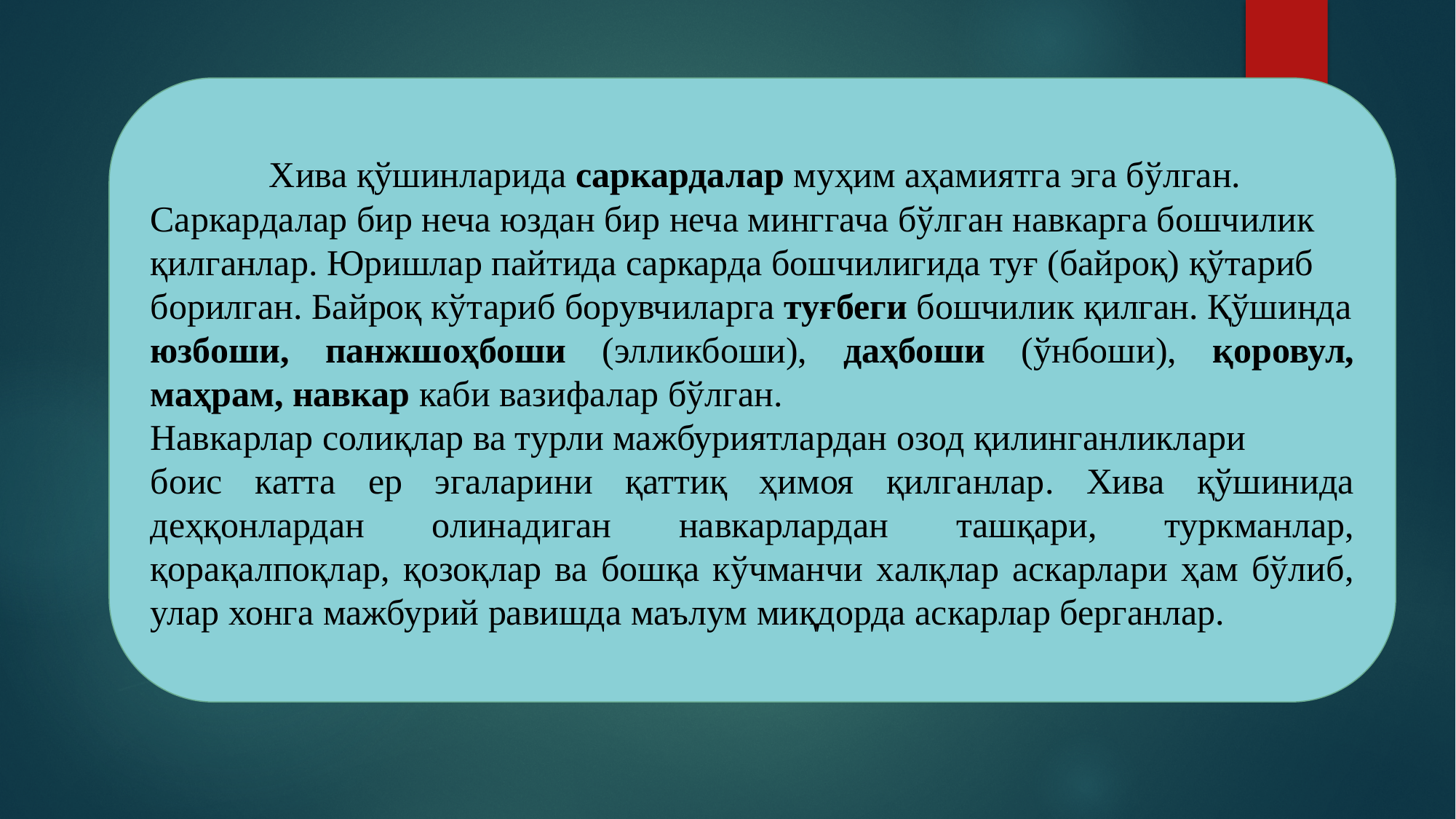

Хива қўшинларида саркардалар муҳим аҳамиятга эга бўлган.
Саркардалар бир неча юздан бир неча минггача бўлган навкарга бошчилик
қилганлар. Юришлар пайтида саркарда бошчилигида туғ (байроқ) қўтариб
борилган. Байроқ кўтариб борувчиларга туғбеги бошчилик қилган. Қўшинда
юзбоши, панжшоҳбоши (элликбоши), даҳбоши (ўнбоши), қоровул, маҳрам, навкар каби вазифалар бўлган.
Навкарлар солиқлар ва турли мажбуриятлардан озод қилинганликлари
боис катта ер эгаларини қаттиқ ҳимоя қилганлар. Хива қўшинида деҳқонлардан олинадиган навкарлардан ташқари, туркманлар, қорақалпоқлар, қозоқлар ва бошқа кўчманчи халқлар аскарлари ҳам бўлиб, улар хонга мажбурий равишда маълум миқдорда аскарлар берганлар.